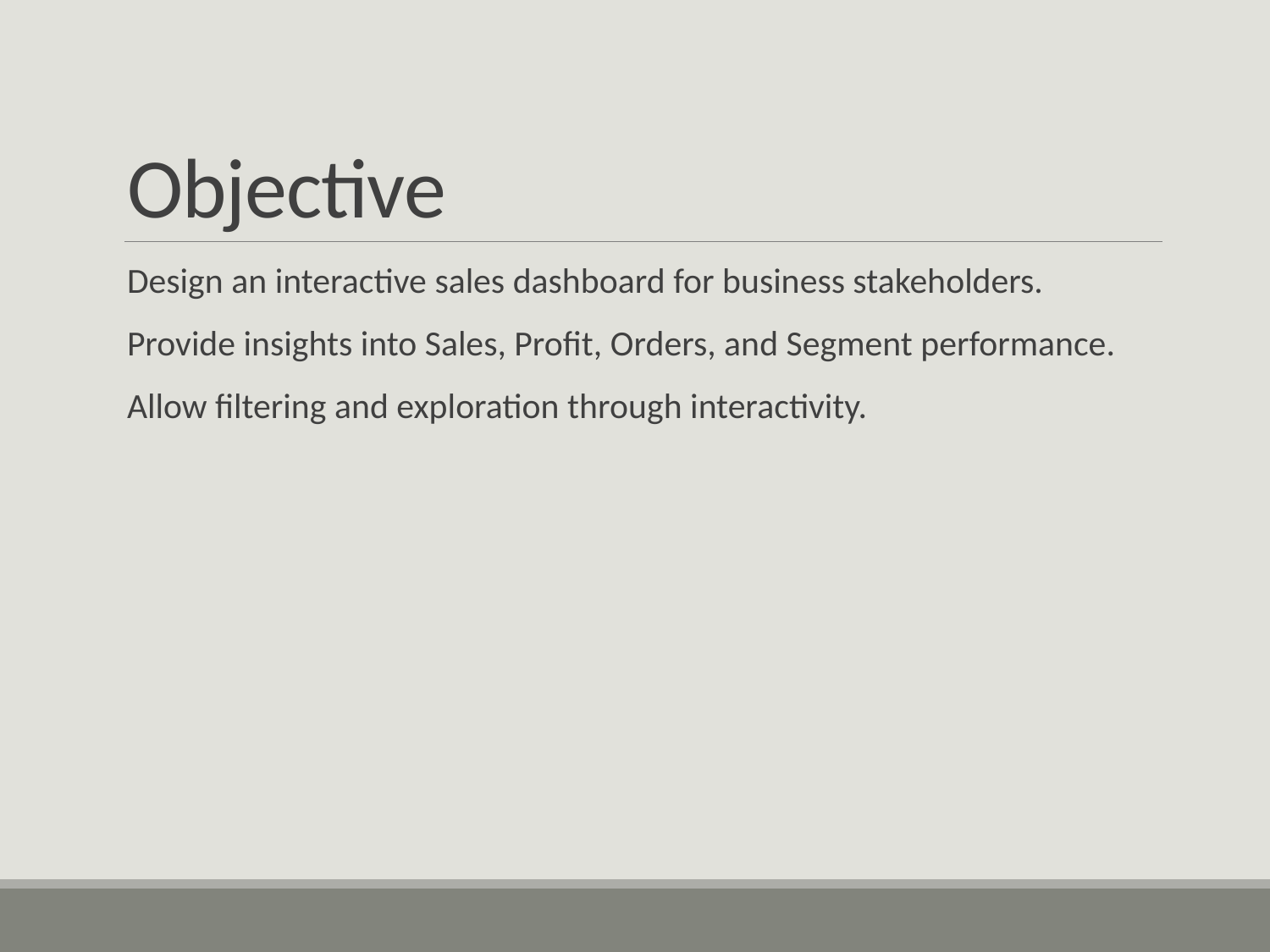

# Objective
Design an interactive sales dashboard for business stakeholders.
Provide insights into Sales, Profit, Orders, and Segment performance.
Allow filtering and exploration through interactivity.